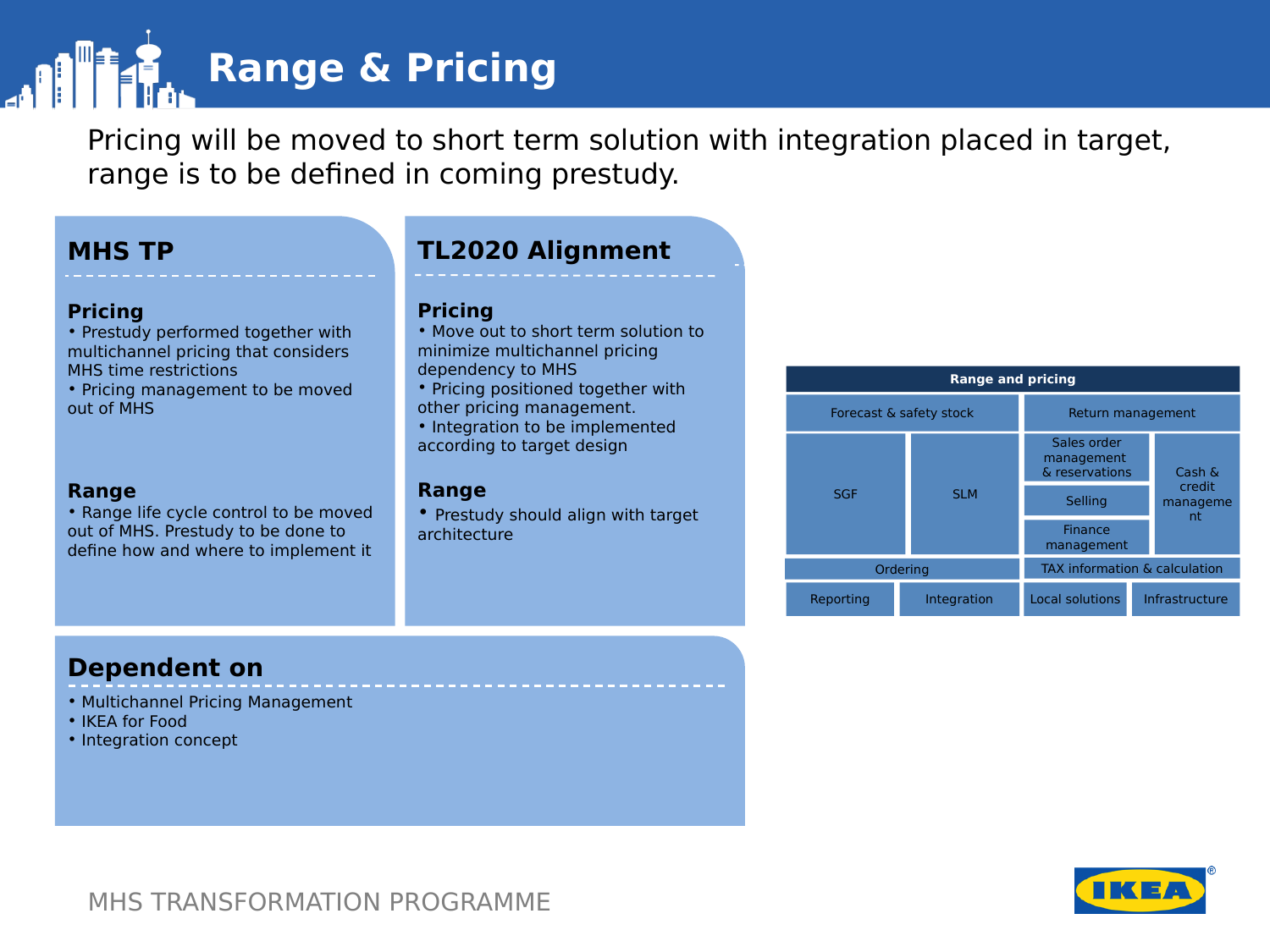

Range & Pricing
Pricing will be moved to short term solution with integration placed in target, range is to be defined in coming prestudy.

TL2020 Alignment

Pricing
 Move out to short term solution to minimize multichannel pricing dependency to MHS
 Pricing positioned together with other pricing management.
 Integration to be implemented according to target design

Range
 Prestudy should align with target architecture

MHS TP

Pricing
 Prestudy performed together with multichannel pricing that considers MHS time restrictions
 Pricing management to be moved out of MHS

Range
 Range life cycle control to be moved out of MHS. Prestudy to be done to define how and where to implement it
Range and pricing
Forecast & safety stock
Return management
Cash & credit management
SGF
SLM
Sales order management
& reservations
Selling
Finance management
TAX information & calculation
Reporting
Integration
Local solutions
Infrastructure
Ordering

Dependent on

 Multichannel Pricing Management
 IKEA for Food
 Integration concept